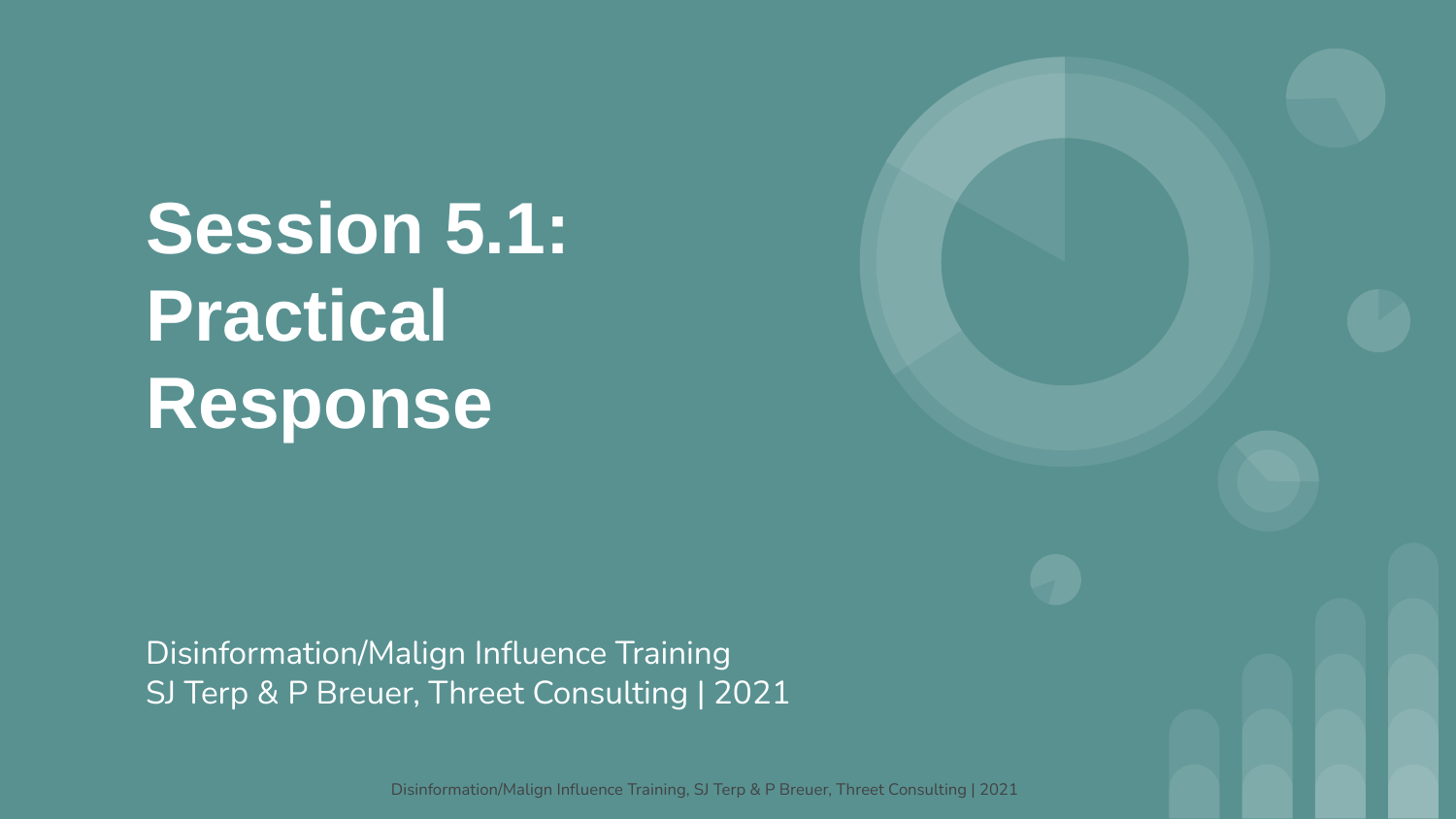

# Session 5.1: Practical Response
Disinformation/Malign Influence Training
SJ Terp & P Breuer, Threet Consulting | 2021